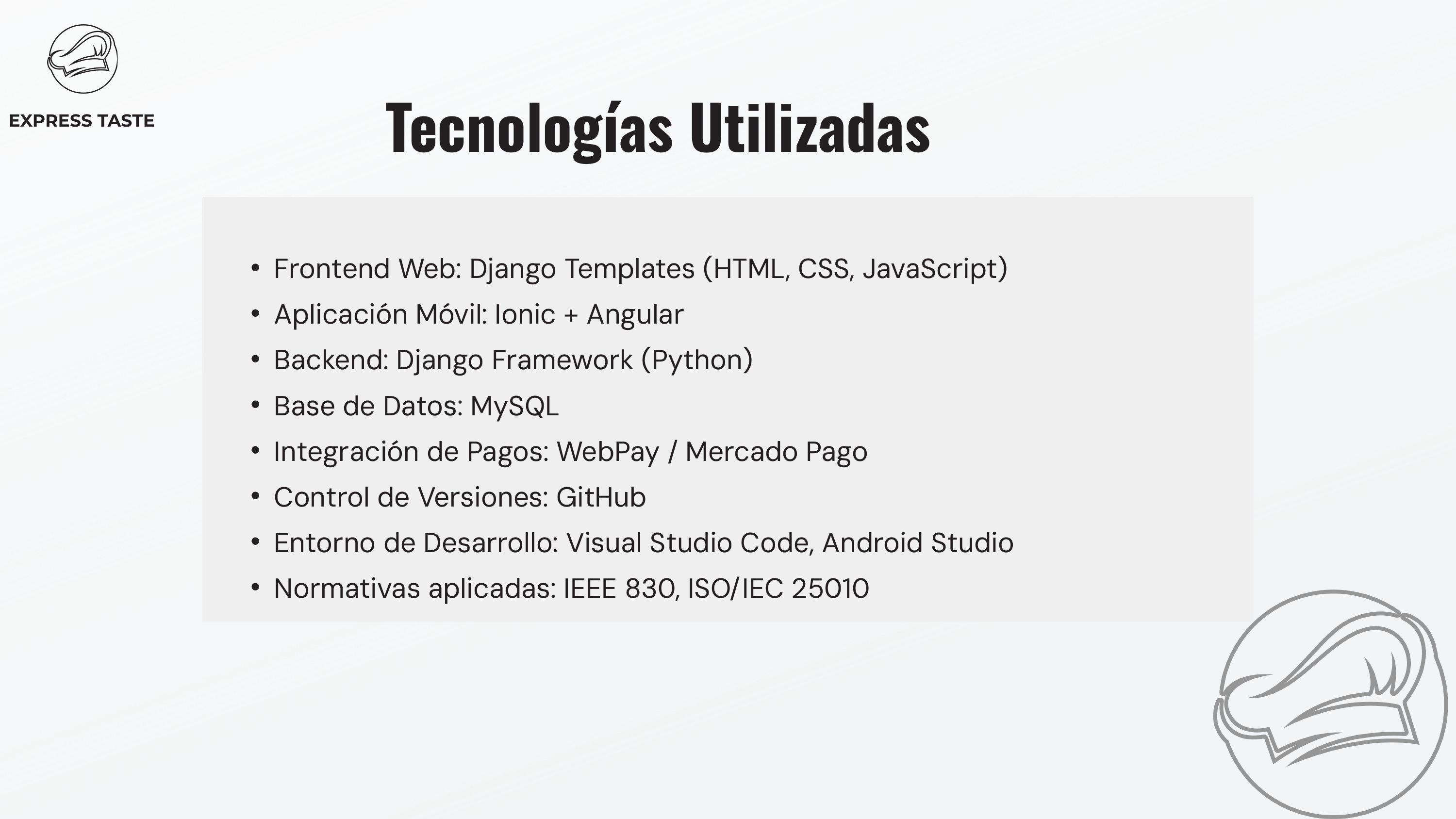

Tecnologías Utilizadas
EXPRESS TASTE

Frontend Web: Django Templates (HTML, CSS, JavaScript)
Aplicación Móvil: Ionic + Angular
Backend: Django Framework (Python)
Base de Datos: MySQL
Integración de Pagos: WebPay / Mercado Pago
Control de Versiones: GitHub
Entorno de Desarrollo: Visual Studio Code, Android Studio
Normativas aplicadas: IEEE 830, ISO/IEC 25010